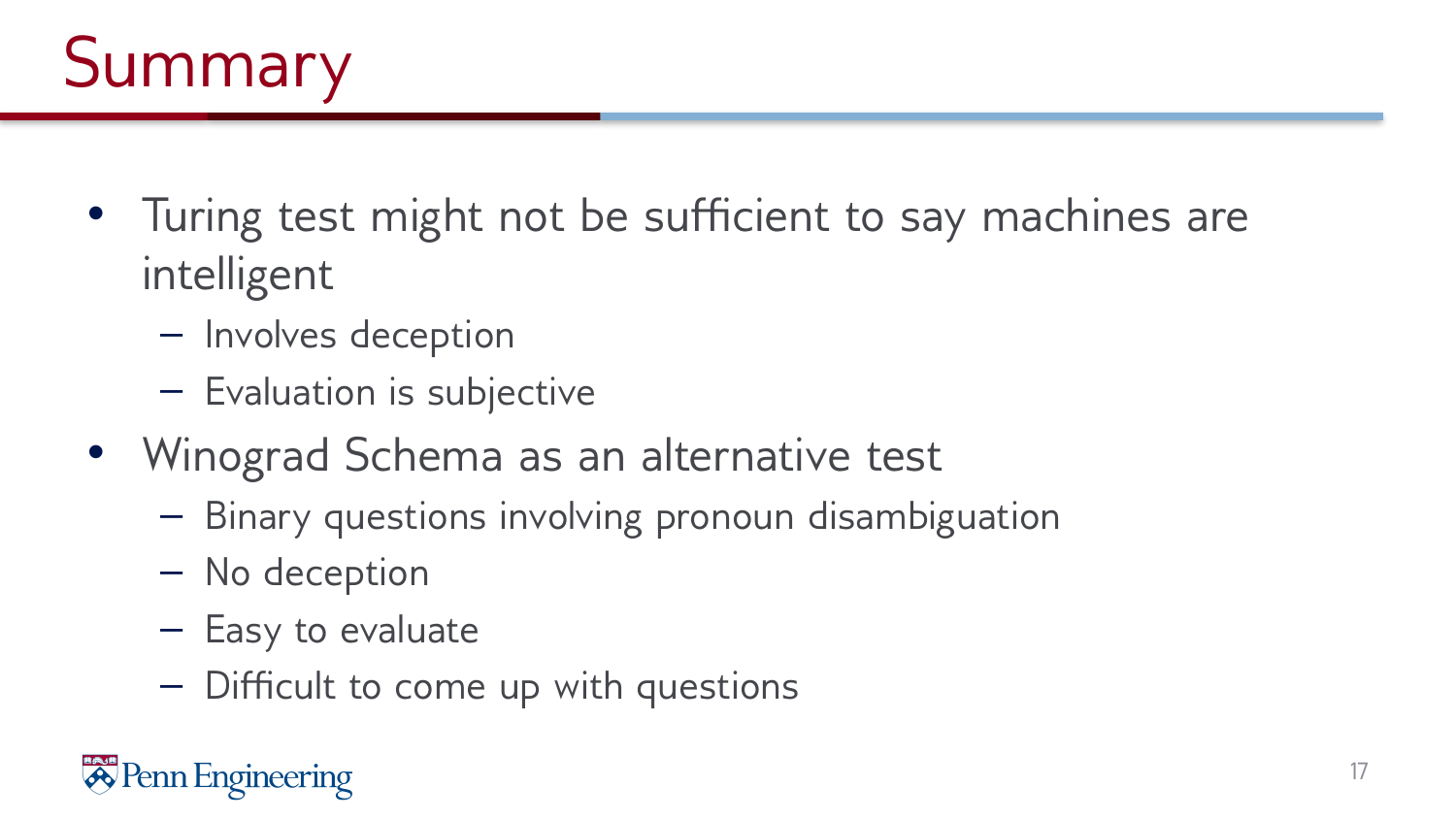

# Summary
Turing test might not be sufficient to say machines are intelligent
Involves deception
Evaluation is subjective
Winograd Schema as an alternative test
Binary questions involving pronoun disambiguation
No deception
Easy to evaluate
Difficult to come up with questions
17